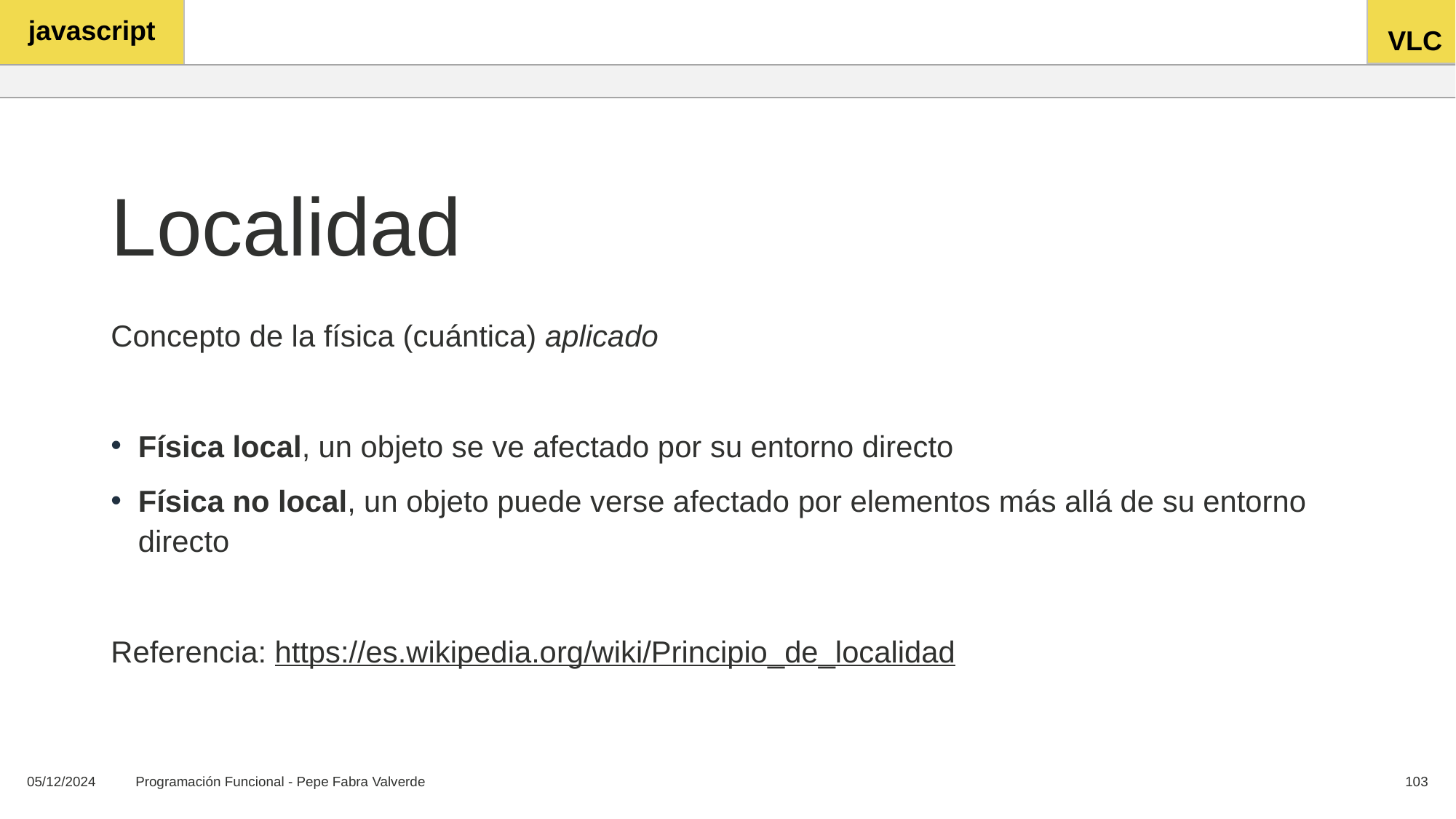

# Localidad
Concepto de la física (cuántica) aplicado

Física local, un objeto se ve afectado por su entorno directo
Física no local, un objeto puede verse afectado por elementos más allá de su entorno directo

Referencia: https://es.wikipedia.org/wiki/Principio_de_localidad
05/12/2024
Programación Funcional - Pepe Fabra Valverde
103